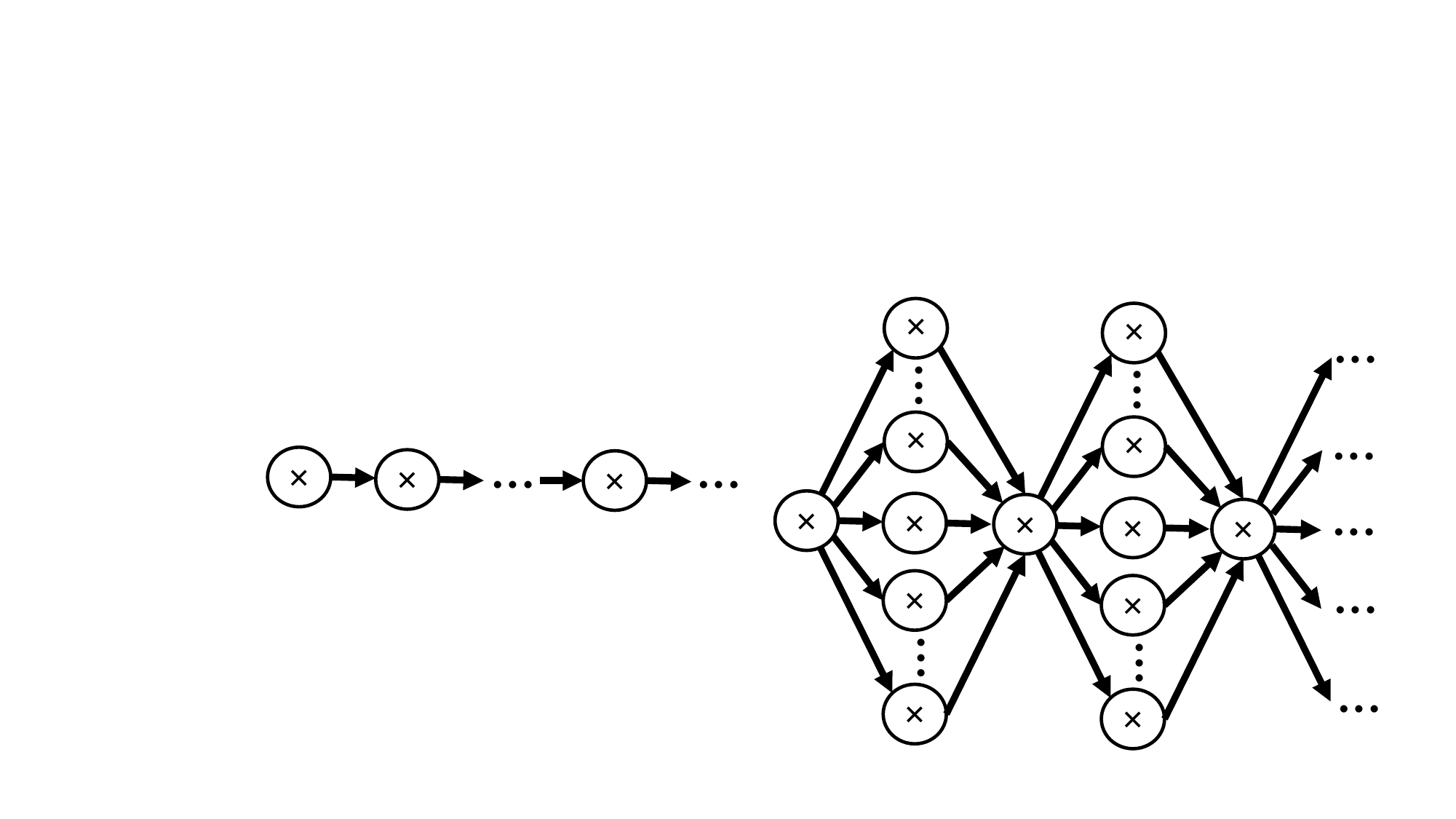

…
✕
…
✕
✕
✕
✕
…
✕
✕
…
✕
✕
✕
✕
…
✕
…
…
✕
…
…
…
…
✕
✕
✕